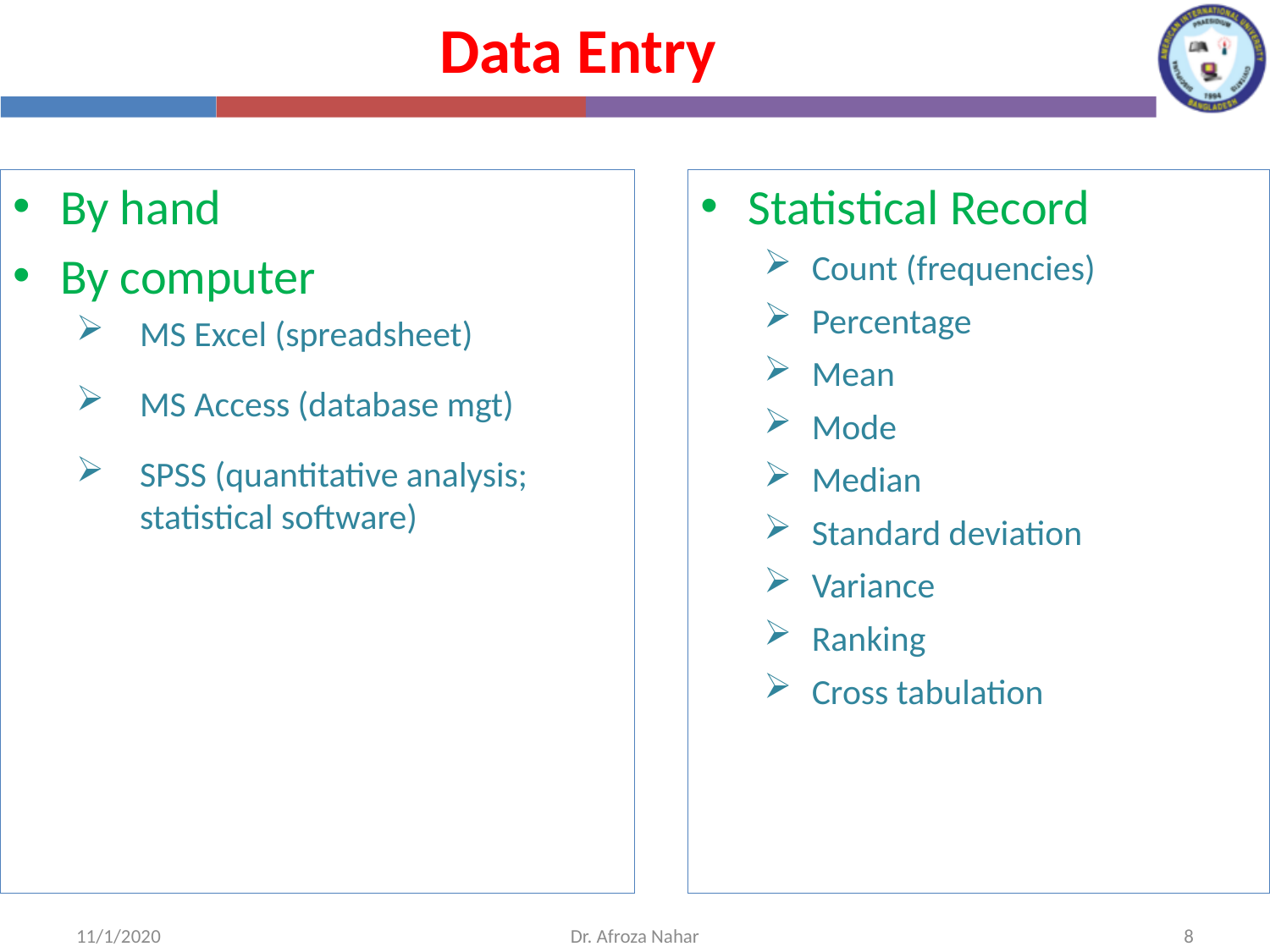

Data Entry
Statistical Record
Count (frequencies)
Percentage
Mean
Mode
Median
Standard deviation
Variance
Ranking
Cross tabulation

By hand
By computer
MS Excel (spreadsheet)
MS Access (database mgt)
SPSS (quantitative analysis; statistical software)

11/1/2020
Dr. Afroza Nahar
8